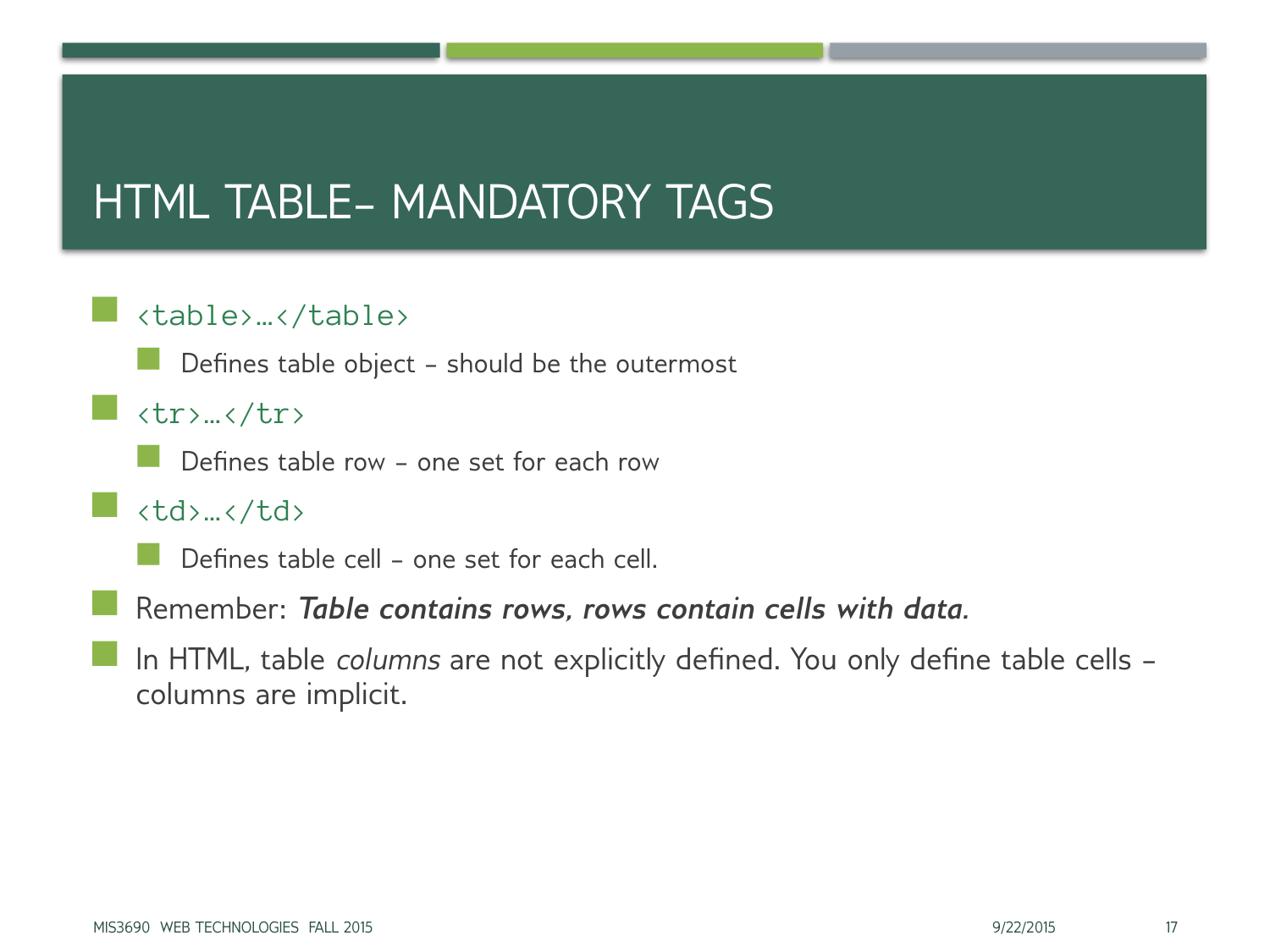

# HTML Table– Mandatory tags
<table>…</table>
Defines table object – should be the outermost
<tr>…</tr>
Defines table row – one set for each row
<td>…</td>
Defines table cell – one set for each cell.
Remember: Table contains rows, rows contain cells with data.
In HTML, table columns are not explicitly defined. You only define table cells – columns are implicit.

MIS3690  Web Technologies  Fall 2015
9/22/2015
17